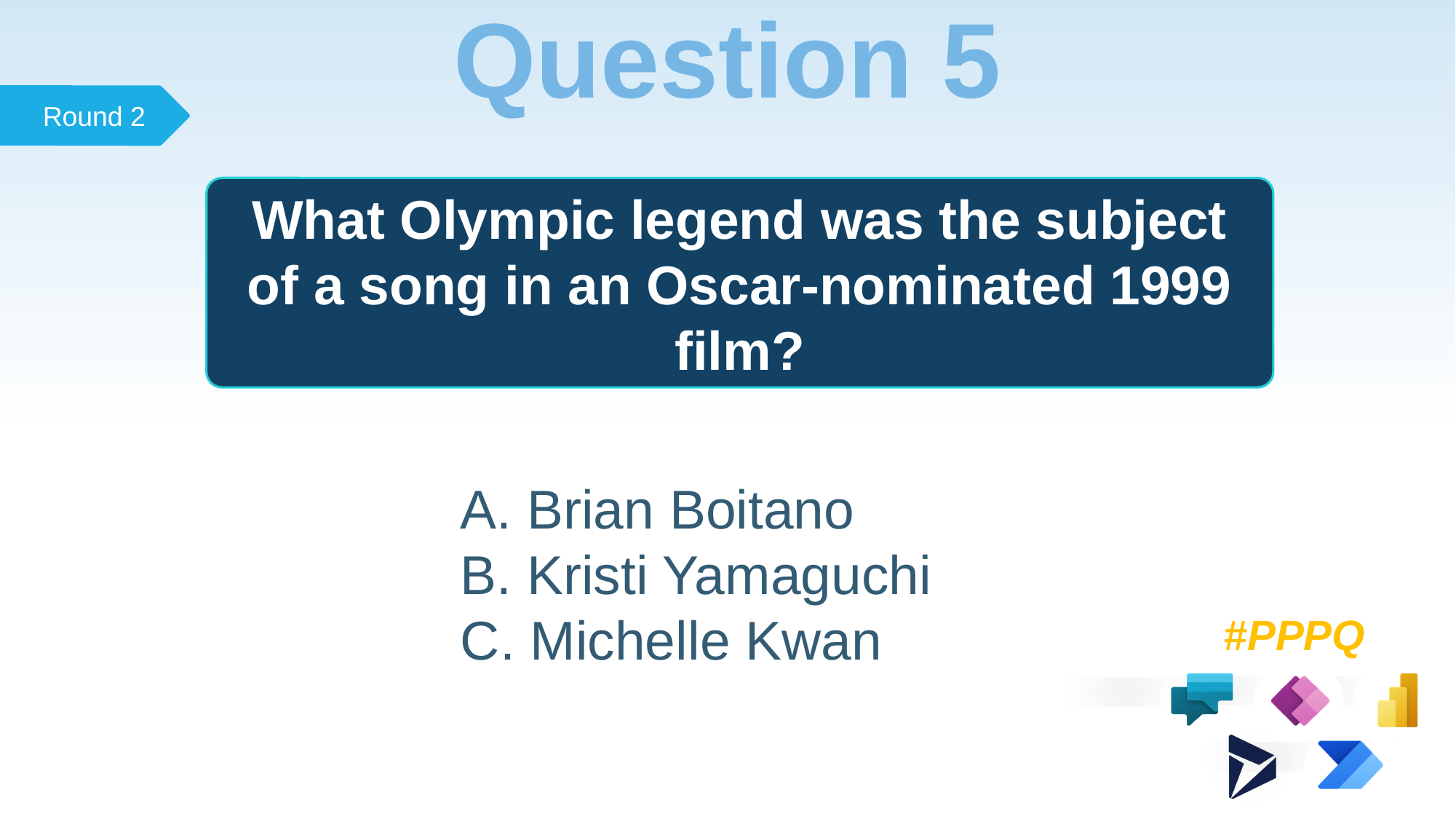

Question 5
What Olympic legend was the subject of a song in an Oscar-nominated 1999 film?
 Brian Boitano
 Kristi Yamaguchi
 Michelle Kwan